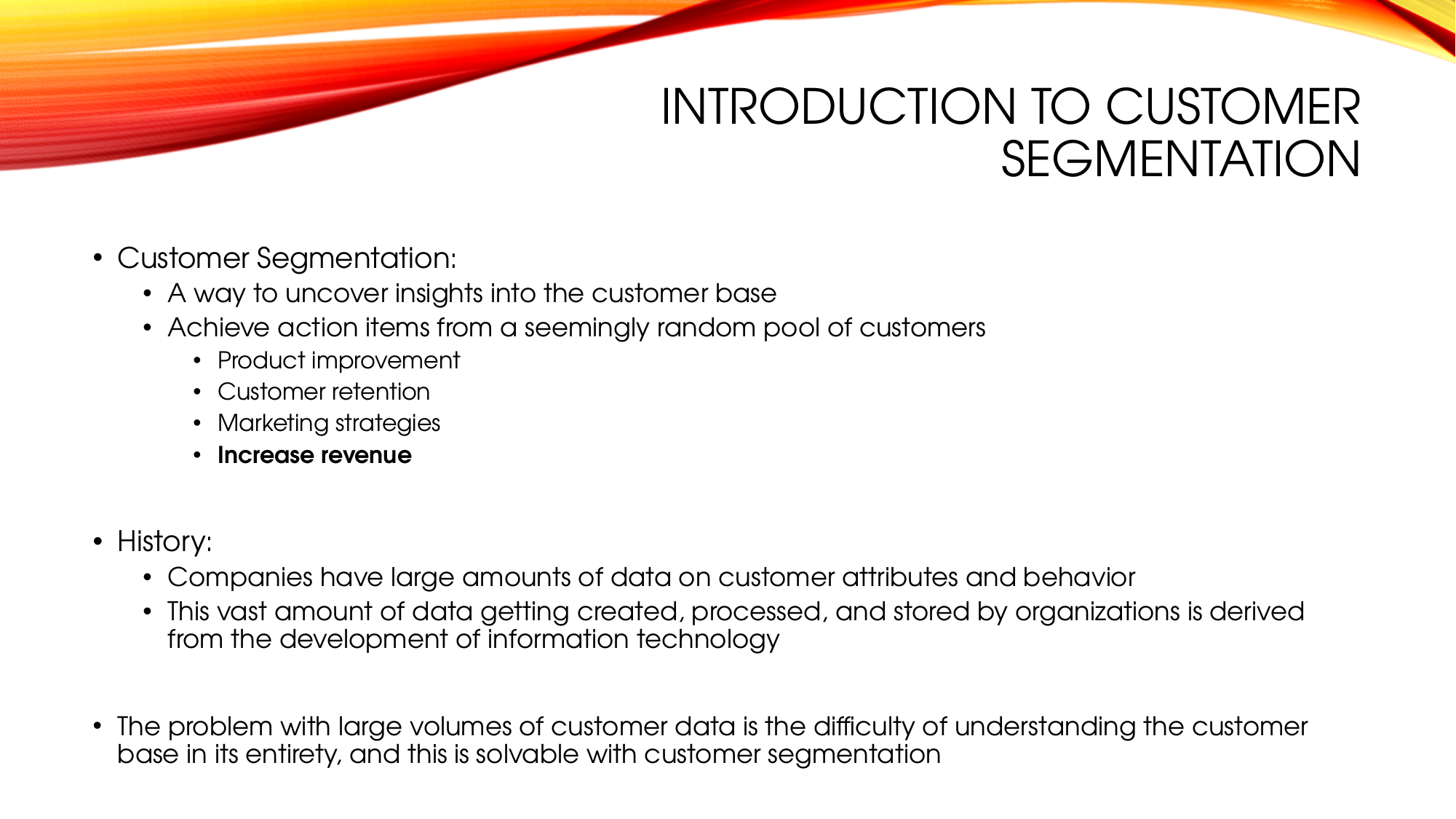

# Introduction to Customer Segmentation
Customer Segmentation:
A way to uncover insights into the customer base
Achieve action items from a seemingly random pool of customers
Product improvement
Customer retention
Marketing strategies
Increase revenue

History:
Companies have large amounts of data on customer attributes and behavior
This vast amount of data getting created, processed, and stored by organizations is derived from the development of information technology

The problem with large volumes of customer data is the difficulty of understanding the customer base in its entirety, and this is solvable with customer segmentation